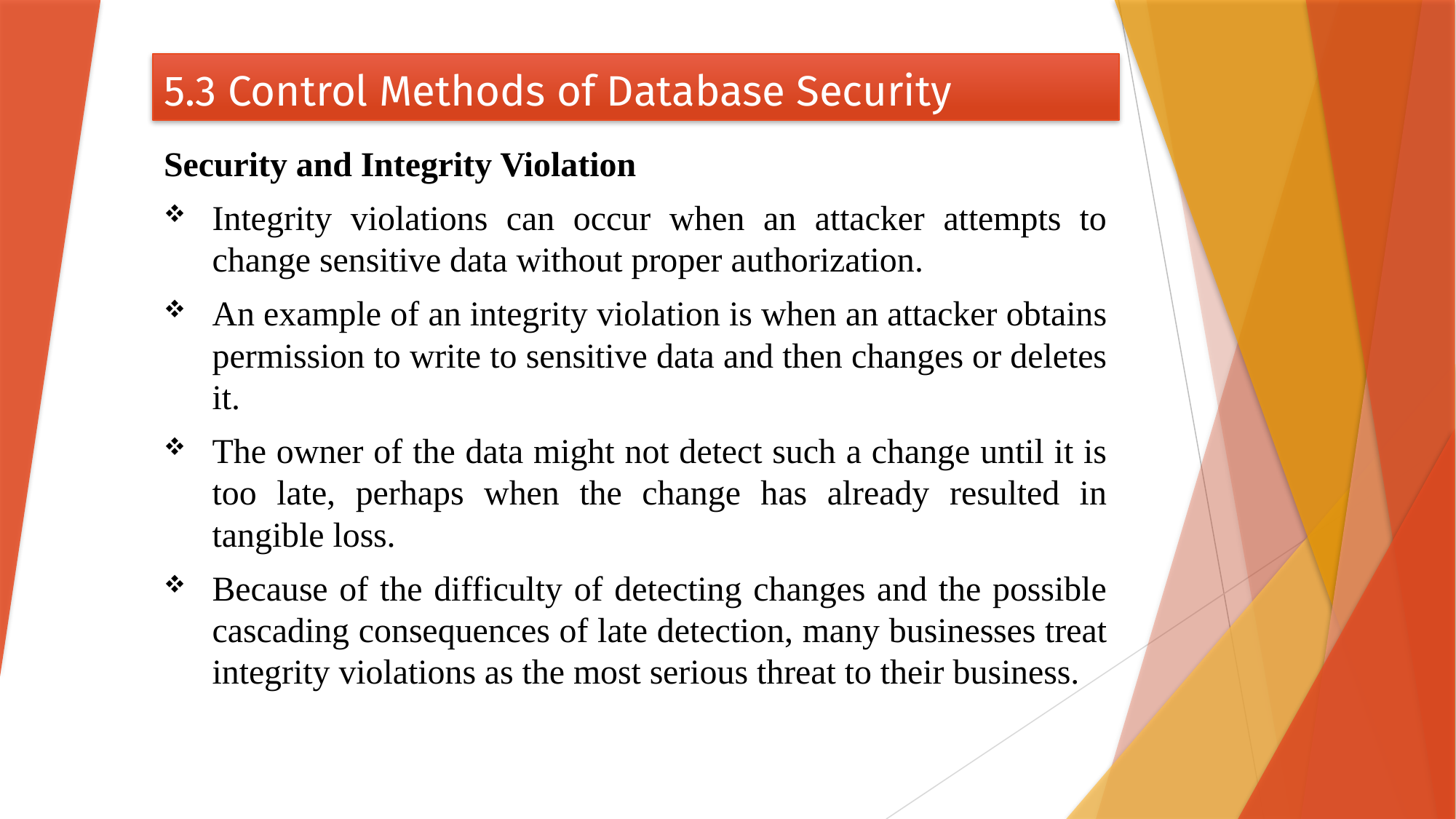

# 5.3 Control Methods of Database Security
Security and Integrity Violation
Integrity violations can occur when an attacker attempts to change sensitive data without proper authorization.
An example of an integrity violation is when an attacker obtains permission to write to sensitive data and then changes or deletes it.
The owner of the data might not detect such a change until it is too late, perhaps when the change has already resulted in tangible loss.
Because of the difficulty of detecting changes and the possible cascading consequences of late detection, many businesses treat integrity violations as the most serious threat to their business.